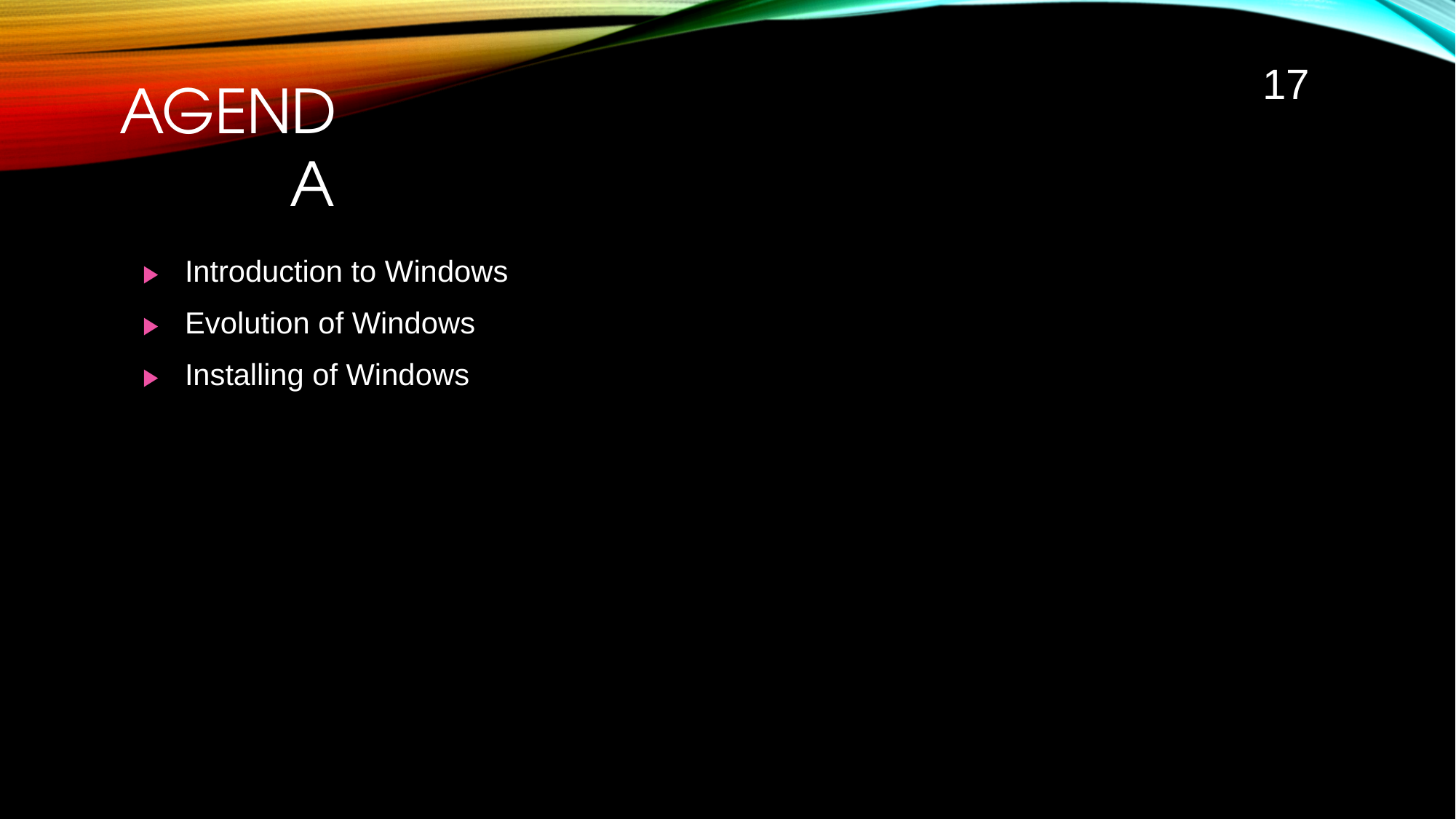

17
# Agenda
▶	Introduction to Windows
▶	Evolution of Windows
▶	Installing of Windows